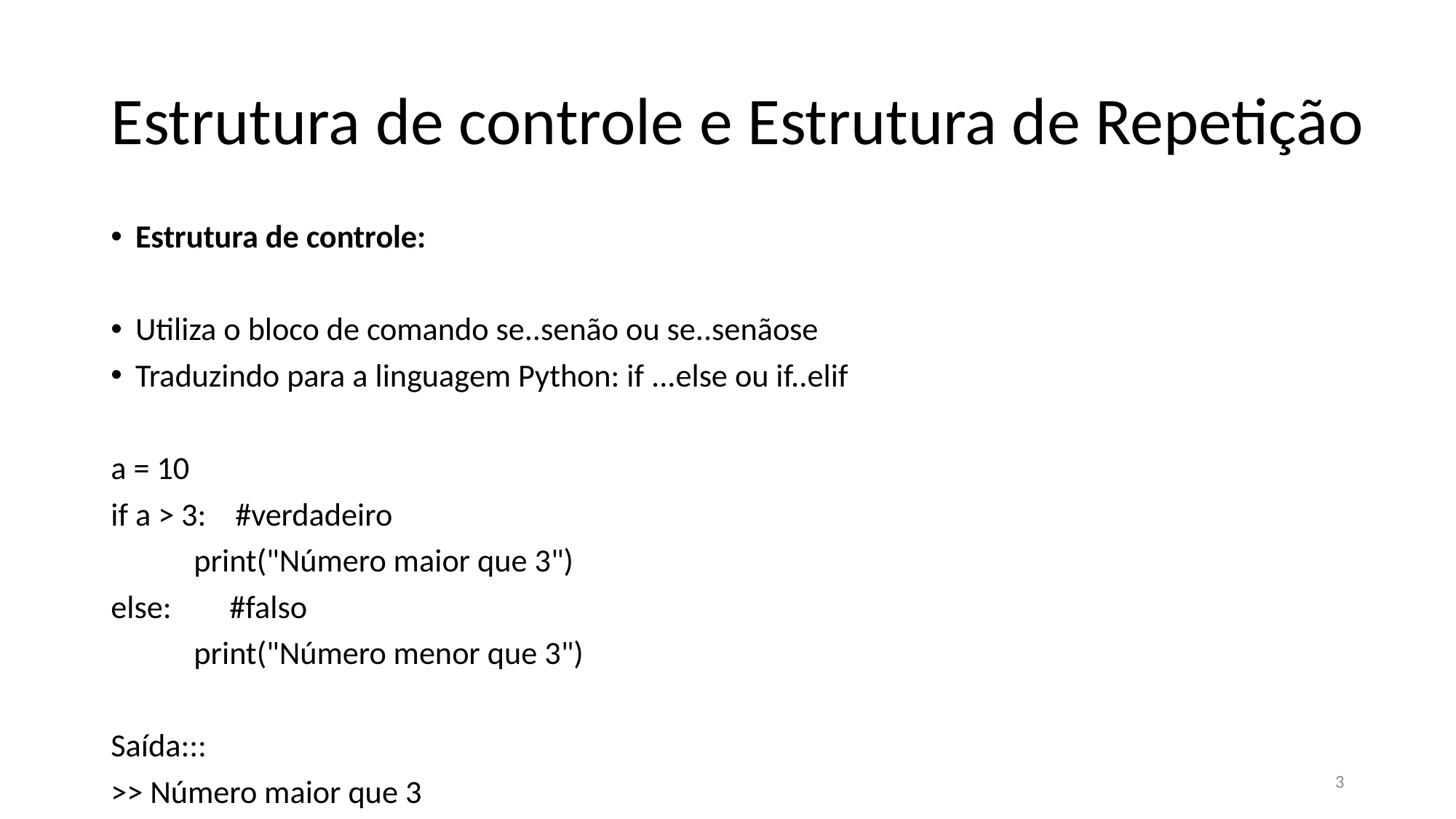

# Estrutura de controle e Estrutura de Repetição
Estrutura de controle:

Utiliza o bloco de comando se..senão ou se..senãose
Traduzindo para a linguagem Python: if ...else ou if..elif

a = 10
if a > 3:    #verdadeiro
	print("Número maior que 3")
else:        #falso
	print("Número menor que 3")

Saída:::
>> Número maior que 3
3